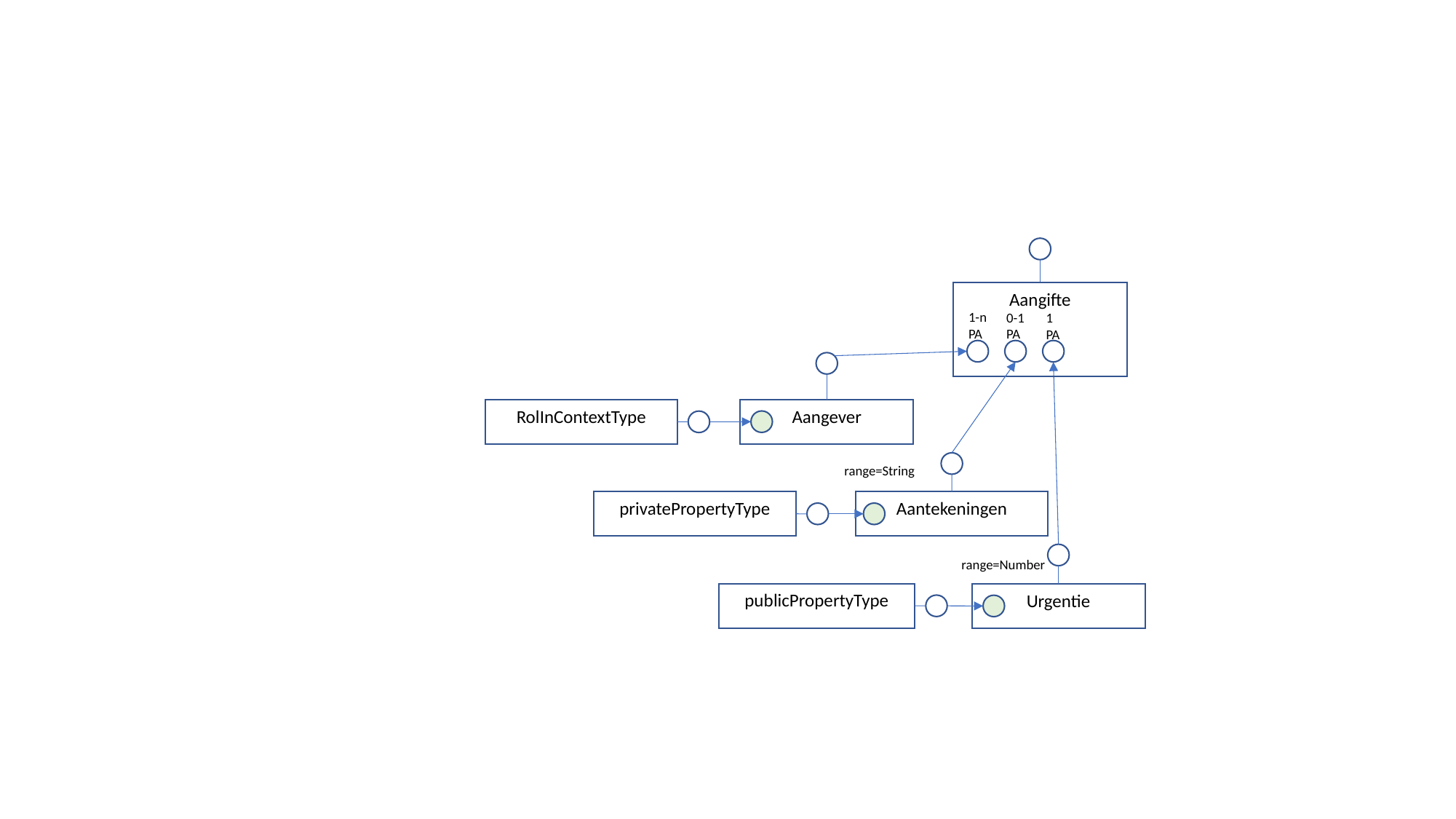

Aangifte
1-n
PA
0-1
PA
1
PA

RolInContextType
Aangever

range=String
privatePropertyType
Aantekeningen

range=Number
publicPropertyType
Urgentie